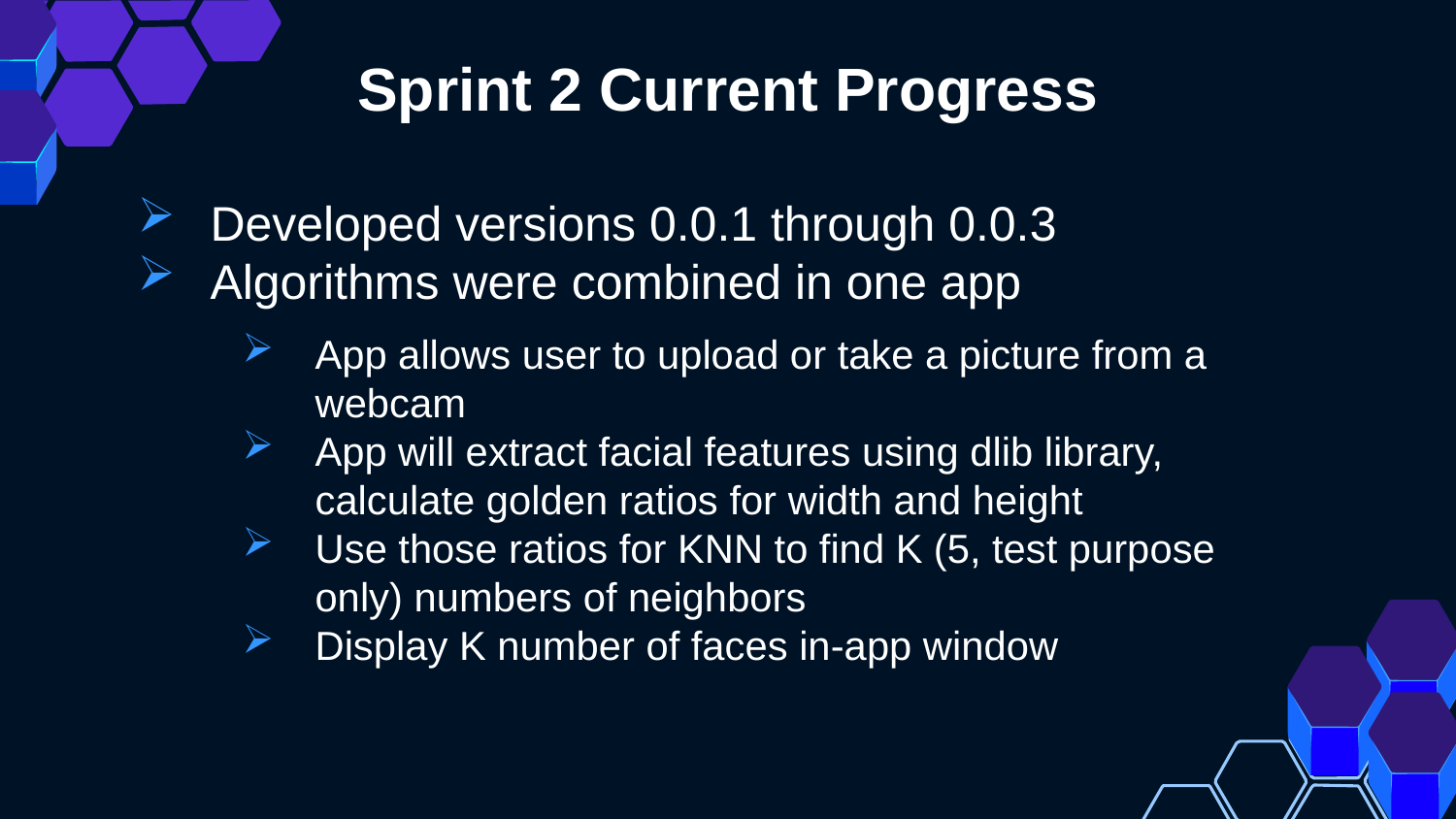

# Sprint 2 Current Progress
Developed versions 0.0.1 through 0.0.3
Algorithms were combined in one app

App allows user to upload or take a picture from a webcam
App will extract facial features using dlib library, calculate golden ratios for width and height
Use those ratios for KNN to find K (5, test purpose only) numbers of neighbors
Display K number of faces in-app window